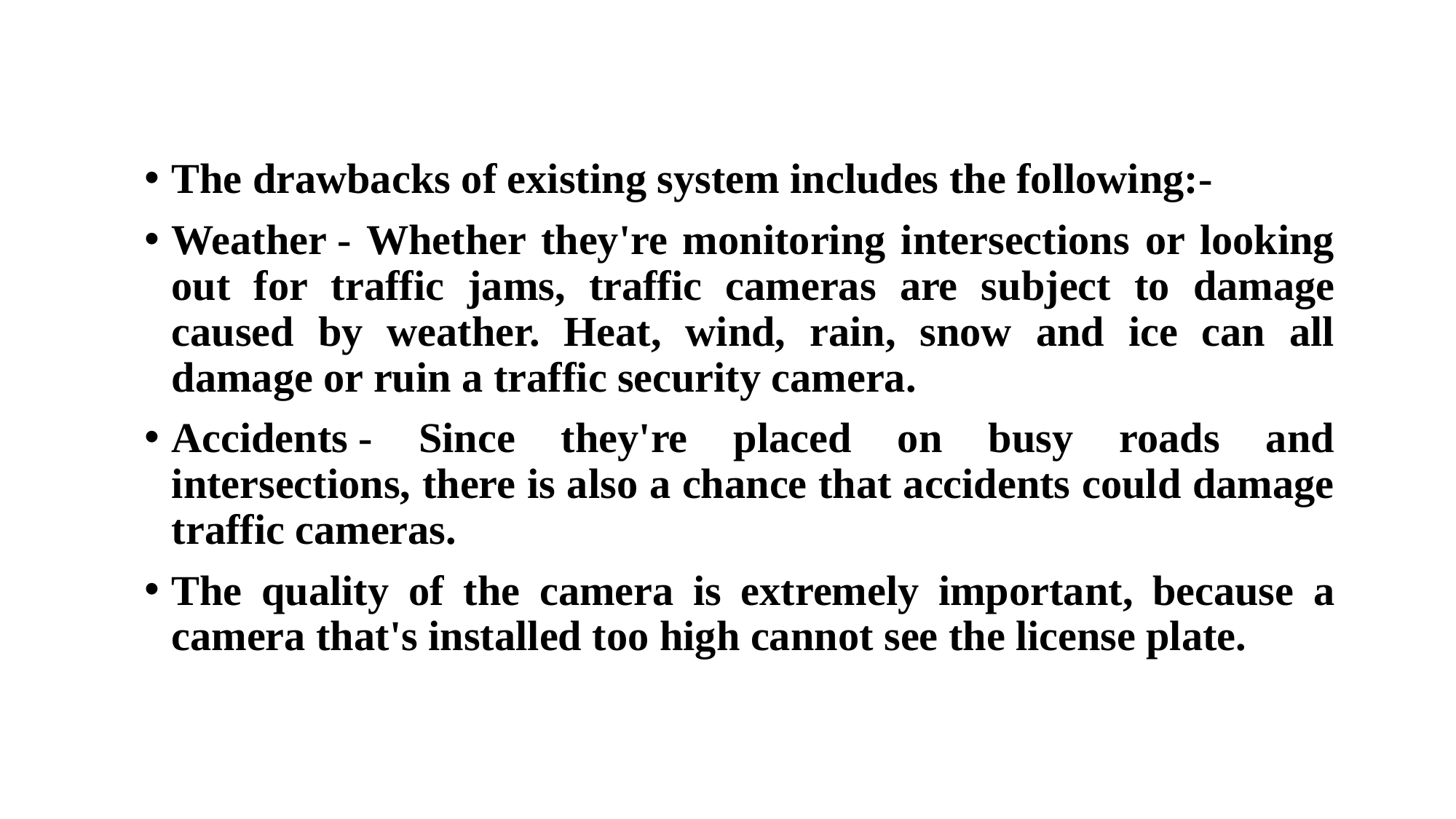

The drawbacks of existing system includes the following:-
Weather - Whether they're monitoring intersections or looking out for traffic jams, traffic cameras are subject to damage caused by weather. Heat, wind, rain, snow and ice can all damage or ruin a traffic security camera.
Accidents - Since they're placed on busy roads and intersections, there is also a chance that accidents could damage traffic cameras.
The quality of the camera is extremely important, because a camera that's installed too high cannot see the license plate.